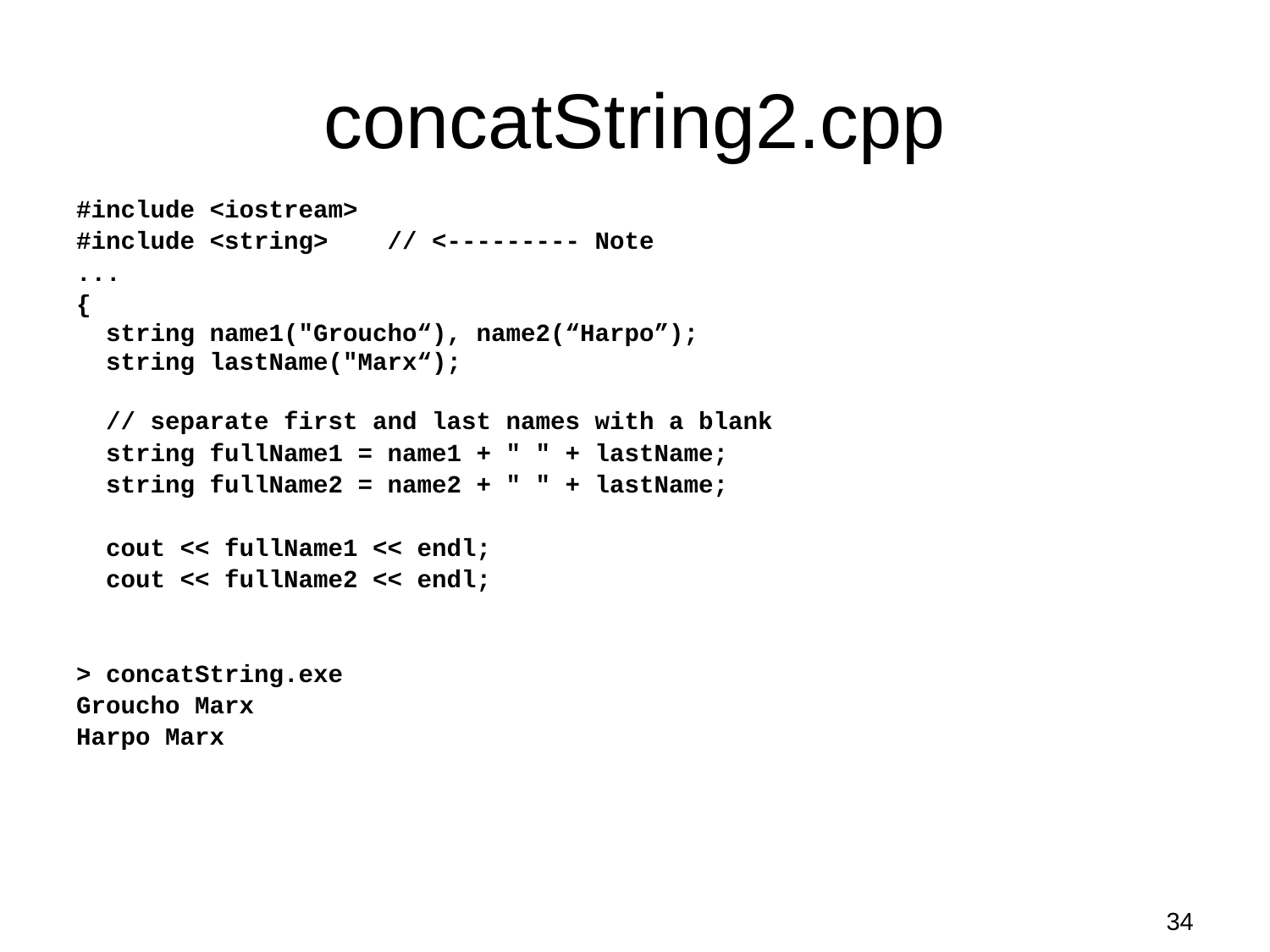

# concatString2.cpp
#include <iostream>
#include <string>    // <--------- Note
...
{
  string name1("Groucho“), name2(“Harpo”);
  string lastName("Marx“);

  // separate first and last names with a blank
  string fullName1 = name1 + " " + lastName;
  string fullName2 = name2 + " " + lastName;

  cout << fullName1 << endl;
  cout << fullName2 << endl;

> concatString.exe
Groucho Marx
Harpo Marx
34